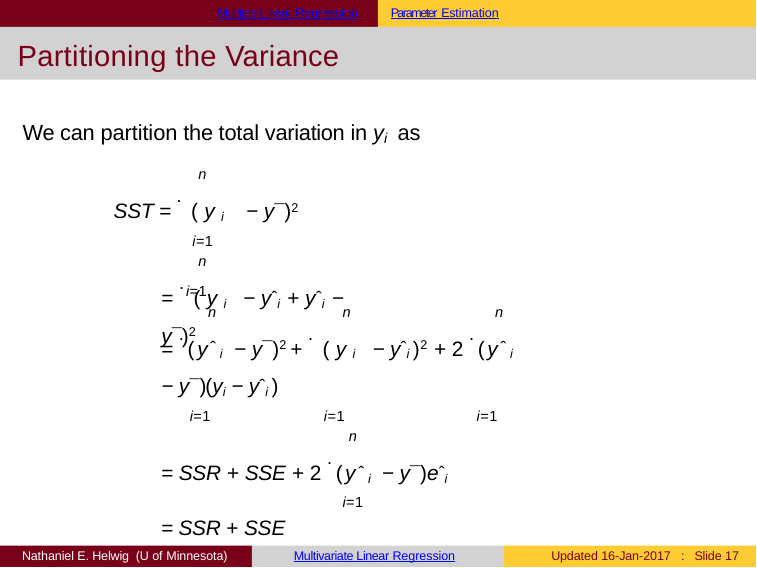

Multiple Linear Regression
Parameter Estimation

Partitioning the Variance

We can partition the total variation in yi  as
n
SST = .(yi − y¯)2
i=1
n
= .(yi − yˆi + yˆi − y¯)2
i=1
n	n	n
= .(yˆi − y¯)2  + .(yi − yˆi )2 + 2 .(yˆi − y¯)(yi  − yˆi )
i=1	i=1	i=1
n
= SSR + SSE + 2 .(yˆi − y¯)eˆi
i=1
= SSR + SSE

Nathaniel E. Helwig  (U of Minnesota)
Multivariate Linear Regression
Updated 16-Jan-2017   :   Slide 17